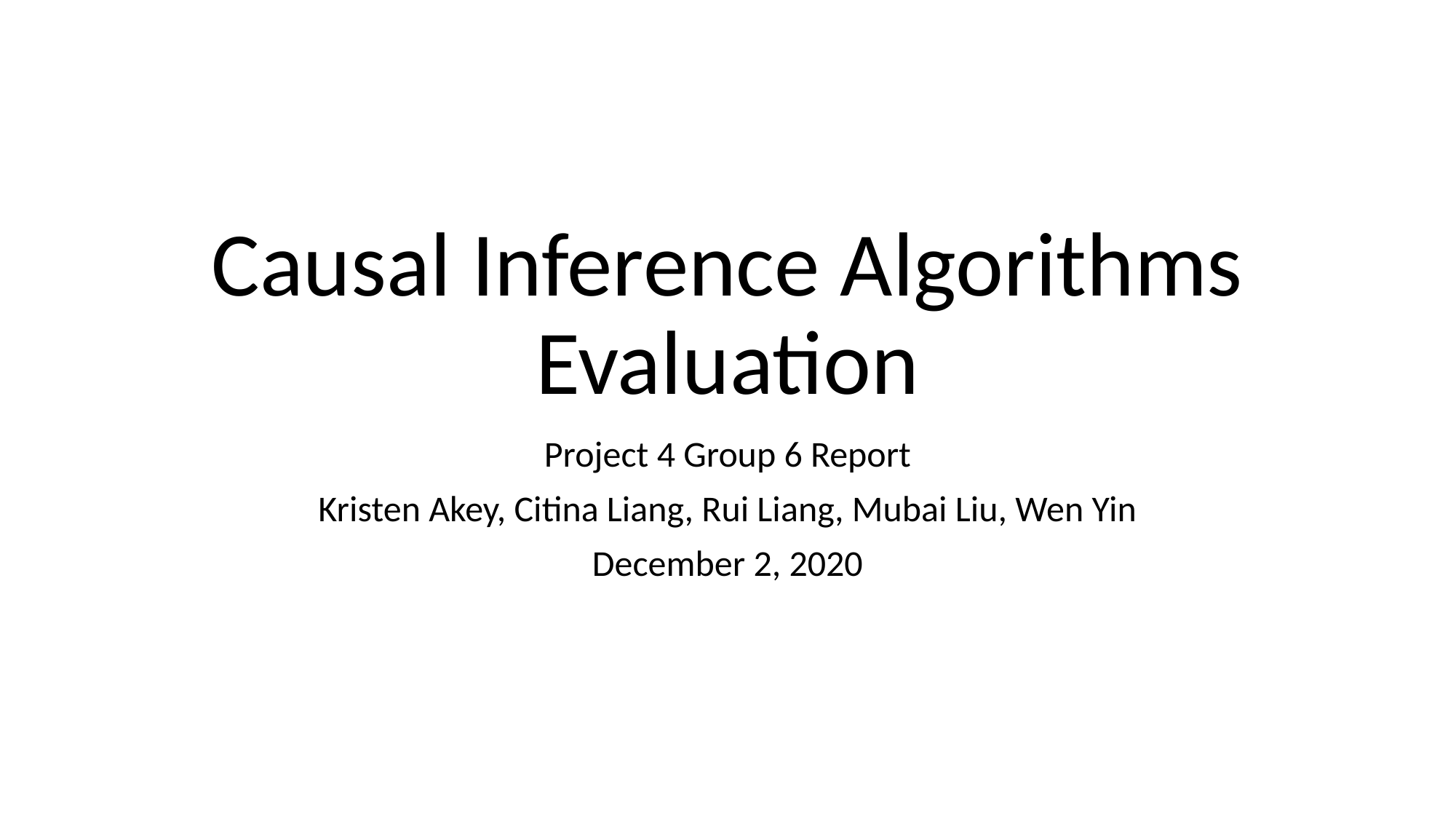

# Causal Inference Algorithms Evaluation
Project 4 Group 6 Report
Kristen Akey, Citina Liang, Rui Liang, Mubai Liu, Wen Yin
December 2, 2020